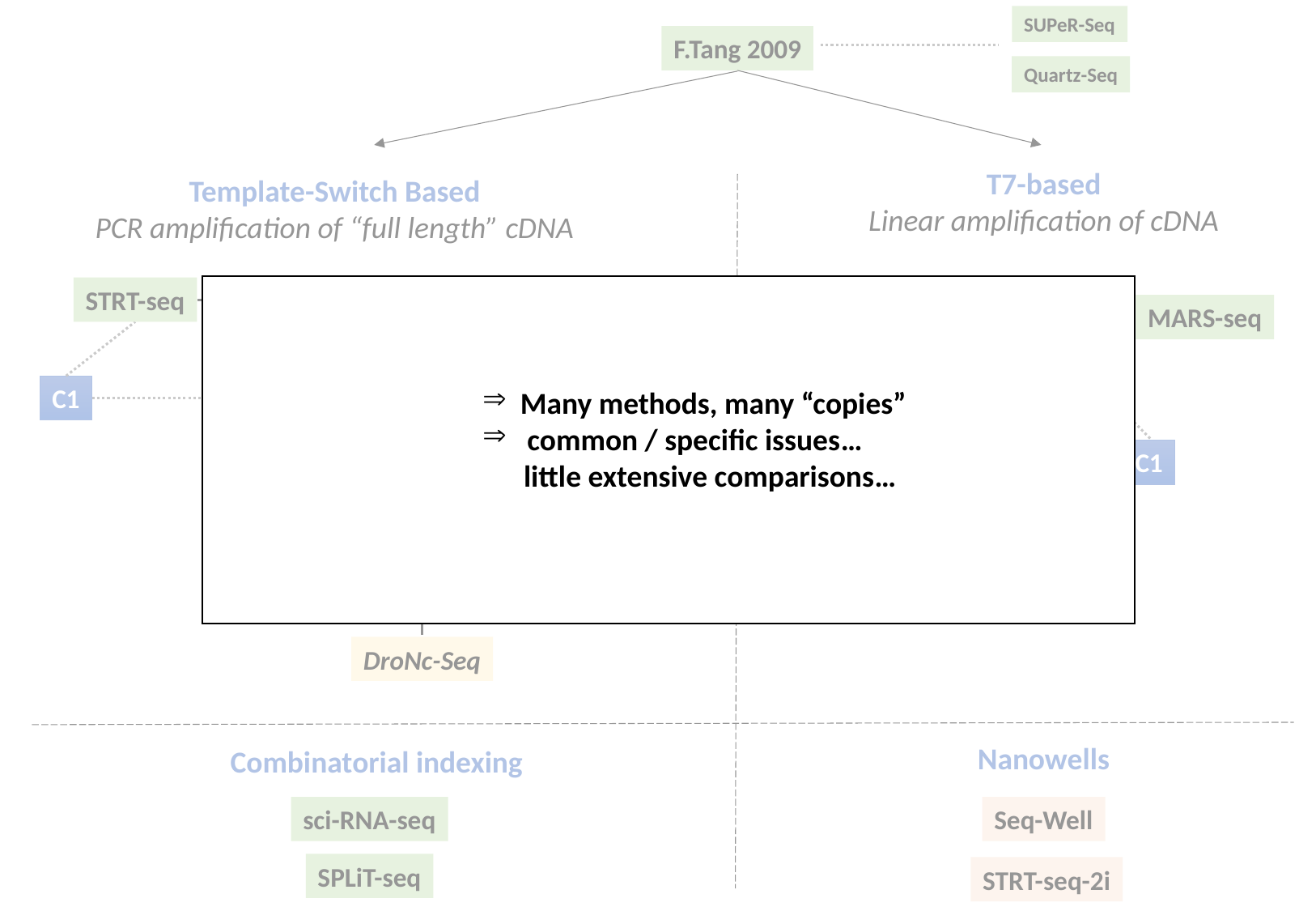

SUPeR-Seq
Quartz-Seq
MATQ-seq
F.Tang 2009
Template-Switch Based
PCR amplification of “full length” cDNA
STRT-seq
SmartSeq
SmartSeq2
sNuc-Seq
 Div-Seq
T7-based
Linear amplification of cDNA
CEL-seq
CEL-seq2
MARS-seq
BAT-seq

C1
C1
SCRB-seq
Many methods, many “copies”
 common / specific issues…
      little extensive comparisons…
InDrop
Drop-Seq
10x
DroNc-Seq
Combinatorial indexing
sci-RNA-seq
SPLiT-seq
Nanowells
Seq-Well
STRT-seq-2i